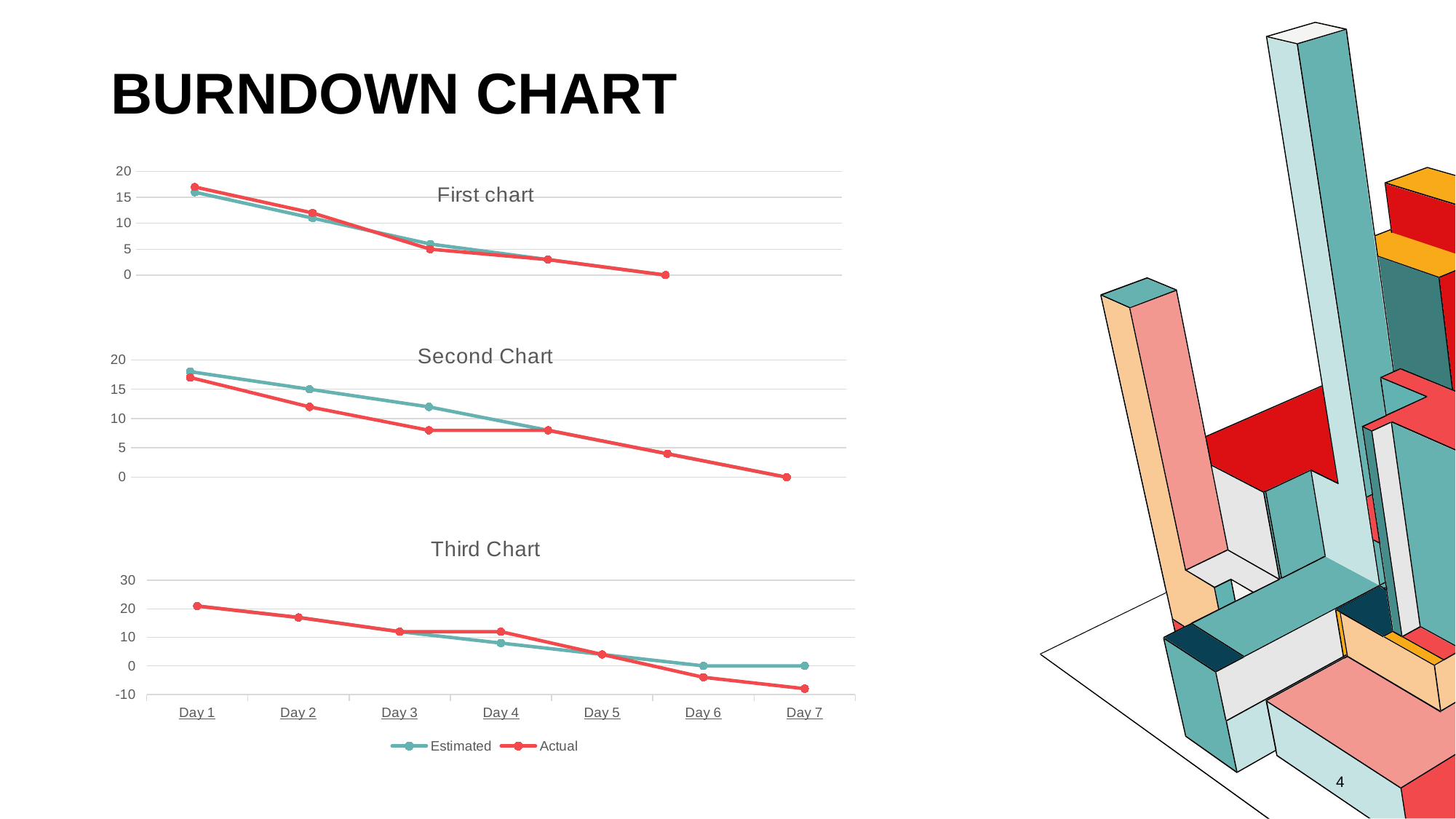

# Burndown Chart

### Chart: First chart

| Category | Estimated | Actual |
|---|---|---|
| Day 1 | 16.0 | 17.0 |
| Day 2 | 11.0 | 12.0 |
| Day 3 | 6.0 | 5.0 |
| Day 4 | 3.0 | 3.0 |
| Day 5 | 0.0 | 0.0 |

### Chart: Second Chart

| Category | Estimated | Actual |
|---|---|---|
| Day 1 | 18.0 | 17.0 |
| Day 2 | 15.0 | 12.0 |
| Day 3 | 12.0 | 8.0 |
| Day 4 | 8.0 | 8.0 |
| Day 5 | 4.0 | 4.0 |
| Day 6 | 0.0 | 0.0 |

### Chart: Third Chart

| Category | Estimated | Actual |
|---|---|---|
| Day 1 | 21.0 | 21.0 |
| Day 2 | 17.0 | 17.0 |
| Day 3 | 12.0 | 12.0 |
| Day 4 | 8.0 | 12.0 |
| Day 5 | 4.0 | 4.0 |
| Day 6 | 0.0 | -4.0 |
| Day 7 | 0.0 | -8.0 |
4